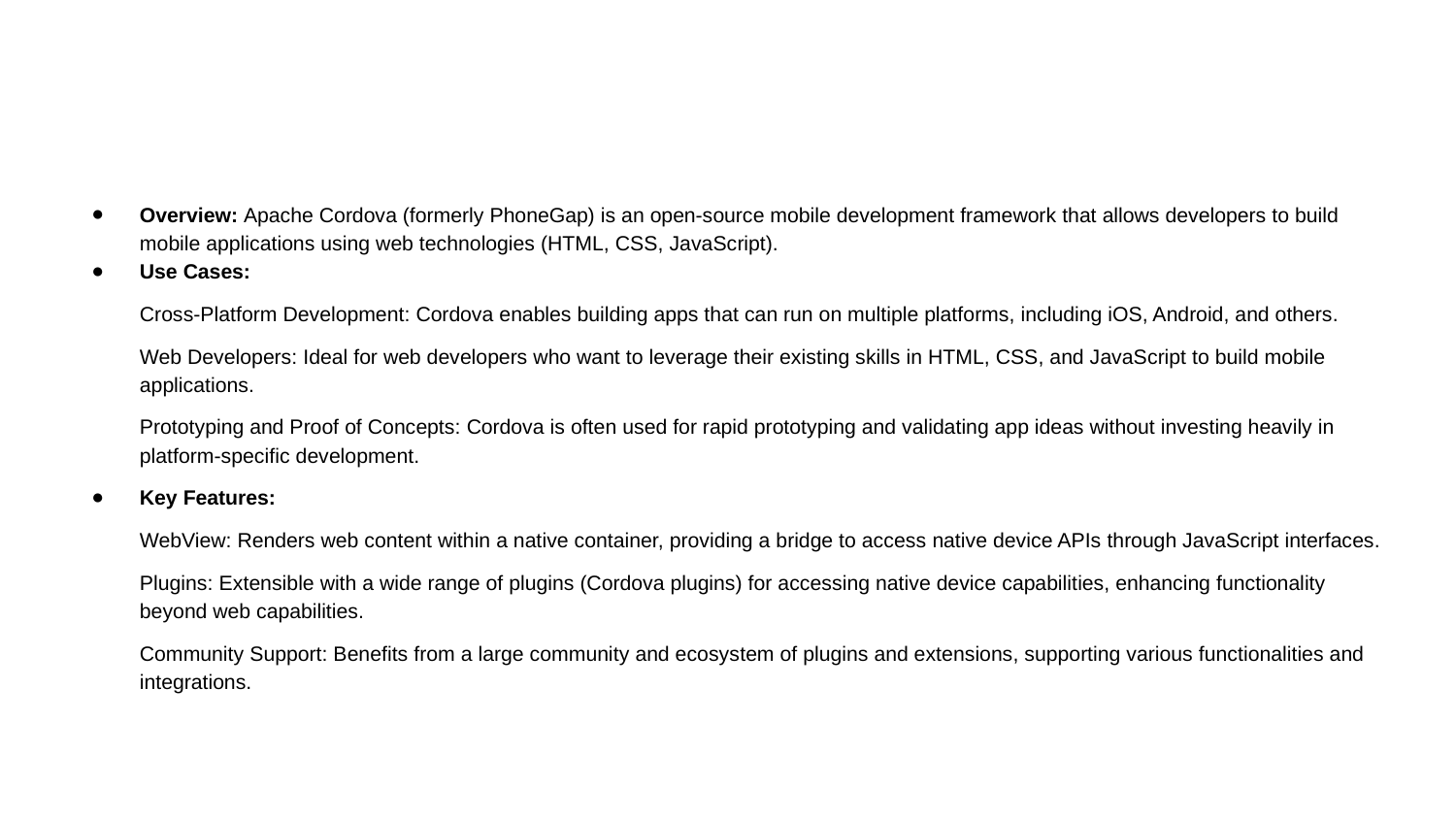

#
Overview: Apache Cordova (formerly PhoneGap) is an open-source mobile development framework that allows developers to build mobile applications using web technologies (HTML, CSS, JavaScript).
Use Cases:
Cross-Platform Development: Cordova enables building apps that can run on multiple platforms, including iOS, Android, and others.
Web Developers: Ideal for web developers who want to leverage their existing skills in HTML, CSS, and JavaScript to build mobile applications.
Prototyping and Proof of Concepts: Cordova is often used for rapid prototyping and validating app ideas without investing heavily in platform-specific development.
Key Features:
WebView: Renders web content within a native container, providing a bridge to access native device APIs through JavaScript interfaces.
Plugins: Extensible with a wide range of plugins (Cordova plugins) for accessing native device capabilities, enhancing functionality beyond web capabilities.
Community Support: Benefits from a large community and ecosystem of plugins and extensions, supporting various functionalities and integrations.